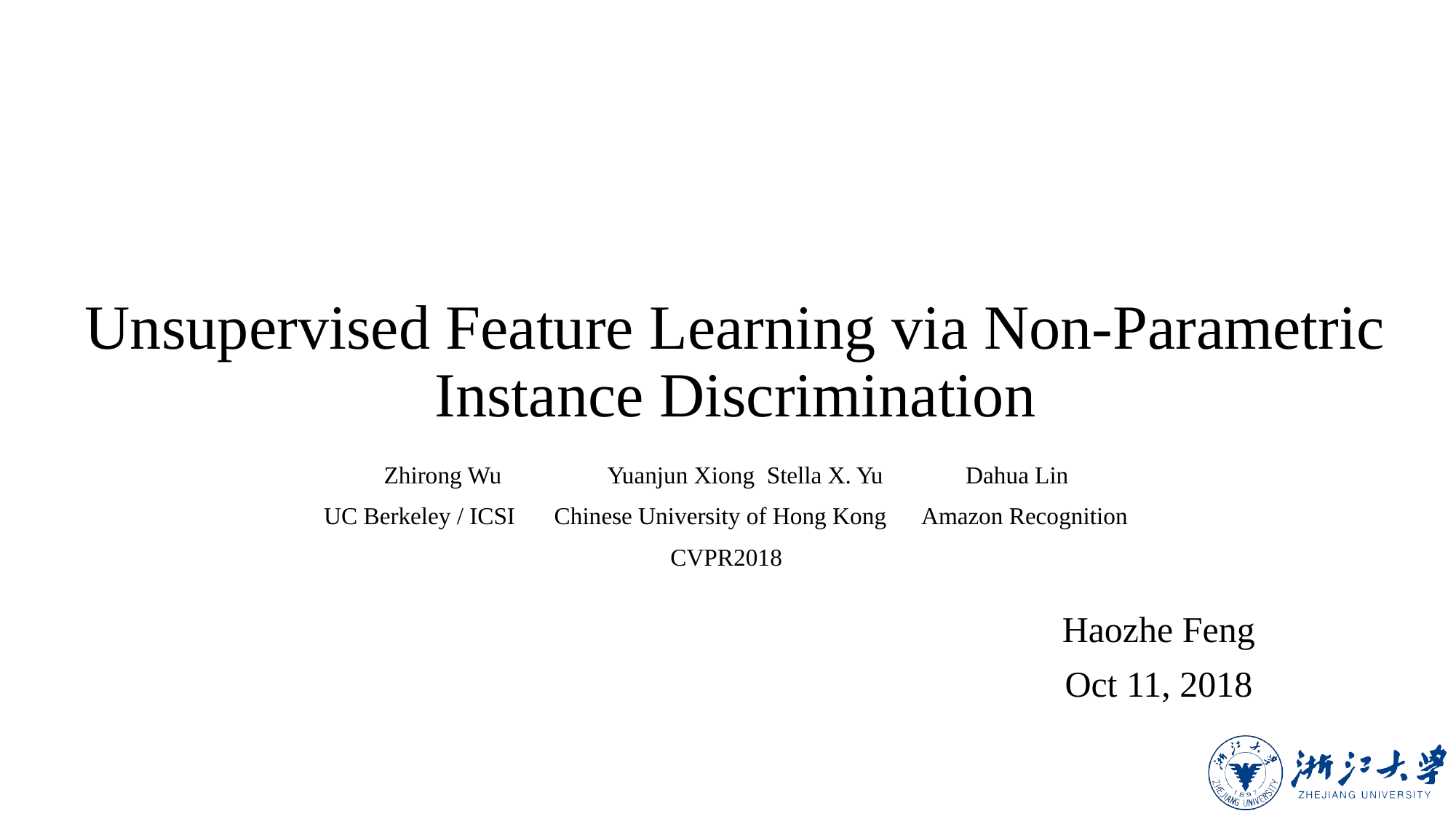

# Unsupervised Feature Learning via Non-Parametric Instance Discrimination
Zhirong Wu	 Yuanjun Xiong  Stella X. Yu  	      Dahua Lin
UC Berkeley / ICSI 	  Chinese University of Hong Kong      Amazon Recognition
CVPR2018
Haozhe Feng
Oct 11, 2018